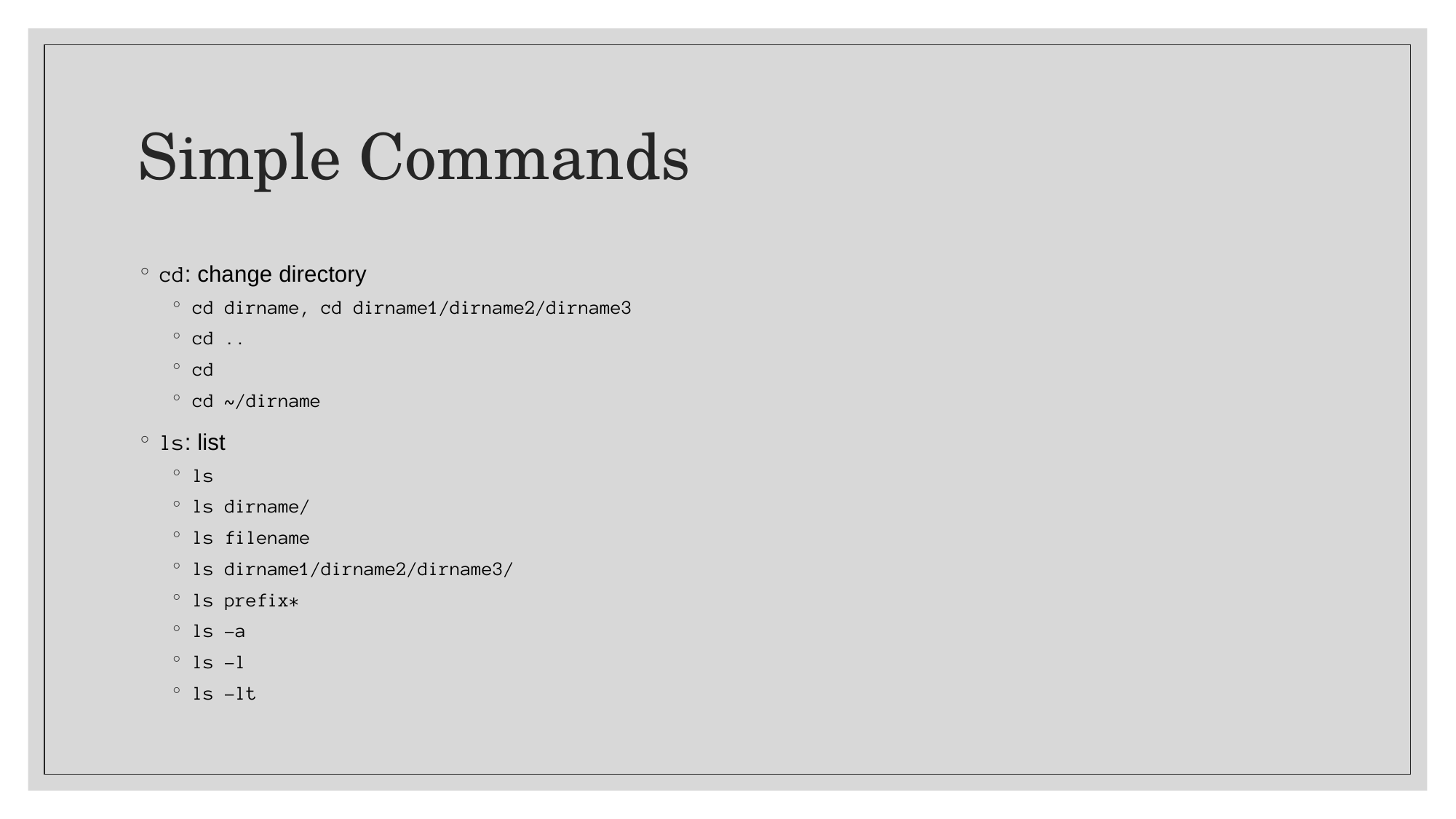

# Simple Commands
cd: change directory
cd dirname, cd dirname1/dirname2/dirname3
cd ..
cd
cd ~/dirname
ls: list
ls
ls dirname/
ls filename
ls dirname1/dirname2/dirname3/
ls prefix*
ls –a
ls –l
ls -lt